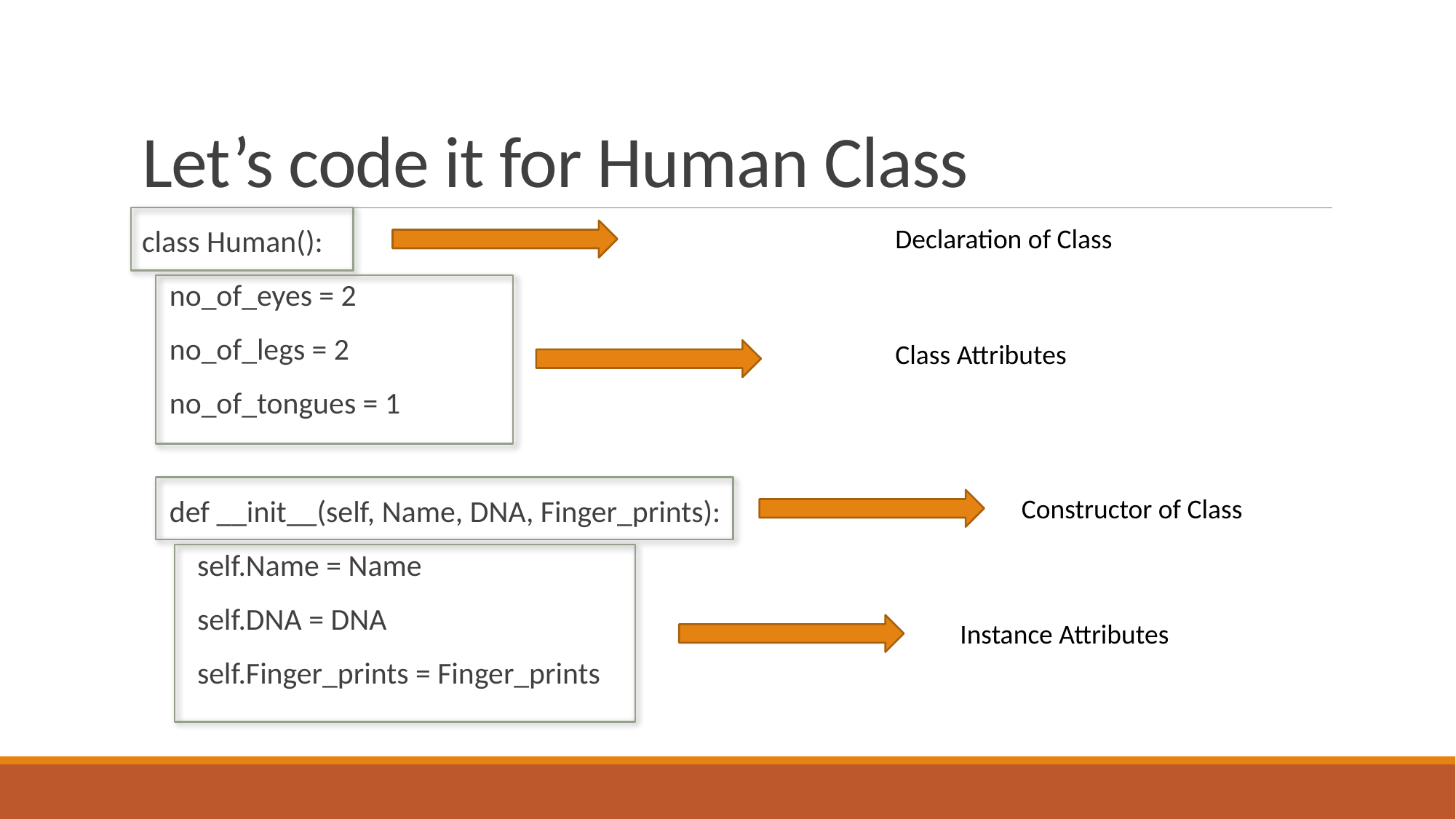

# Let’s code it for Human Class

Declaration of Class
class Human():
    no_of_eyes = 2
    no_of_legs = 2
    no_of_tongues = 1

    def __init__(self, Name, DNA, Finger_prints):
        self.Name = Name
        self.DNA = DNA
        self.Finger_prints = Finger_prints

Class Attributes

Constructor of Class

Instance Attributes